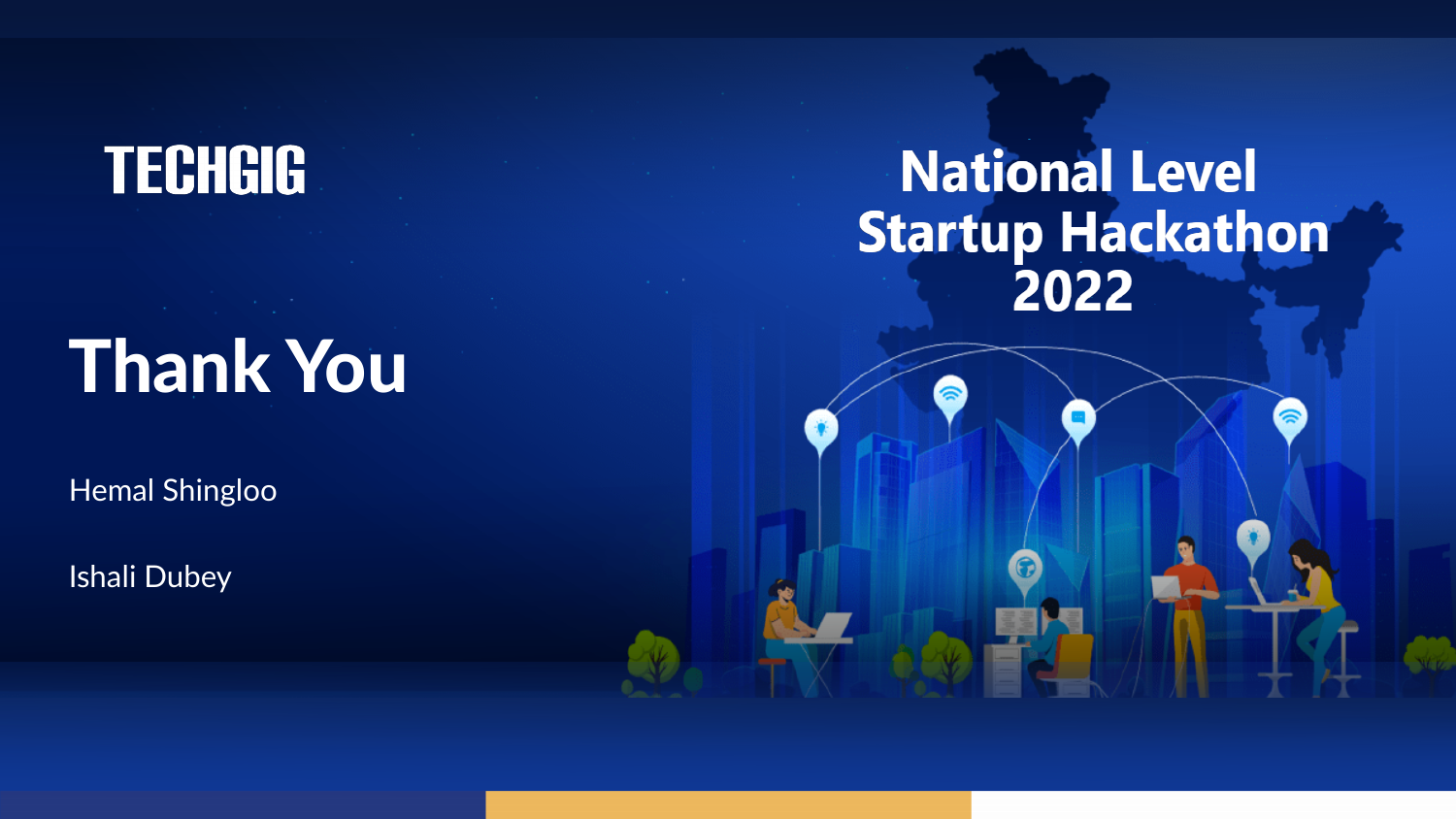

# Thank You
Hemal Shingloo
Ishali Dubey